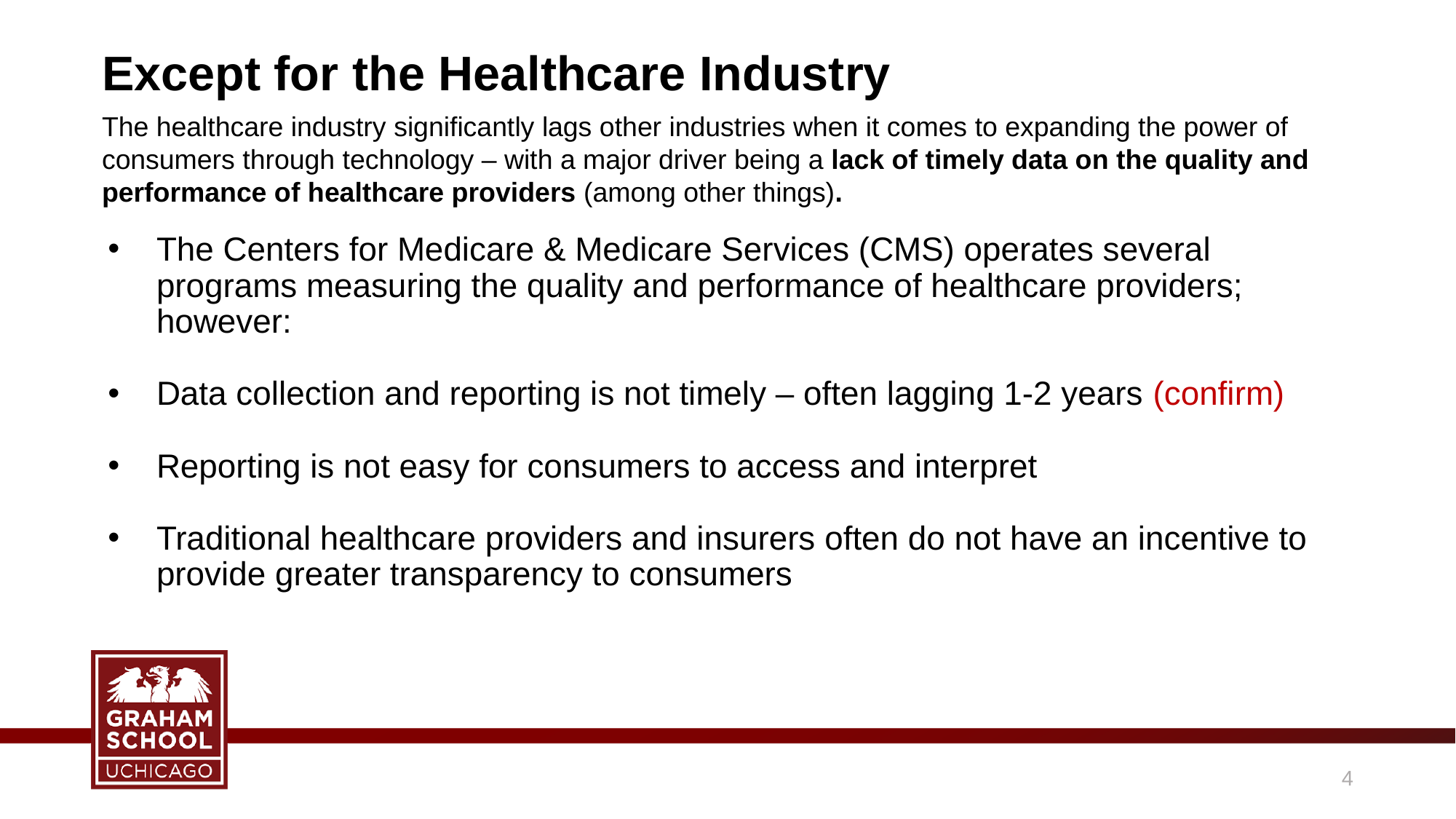

# Except for the Healthcare Industry
The healthcare industry significantly lags other industries when it comes to expanding the power of consumers through technology – with a major driver being a lack of timely data on the quality and performance of healthcare providers (among other things).
The Centers for Medicare & Medicare Services (CMS) operates several programs measuring the quality and performance of healthcare providers; however:
Data collection and reporting is not timely – often lagging 1-2 years (confirm)
Reporting is not easy for consumers to access and interpret
Traditional healthcare providers and insurers often do not have an incentive to provide greater transparency to consumers
4